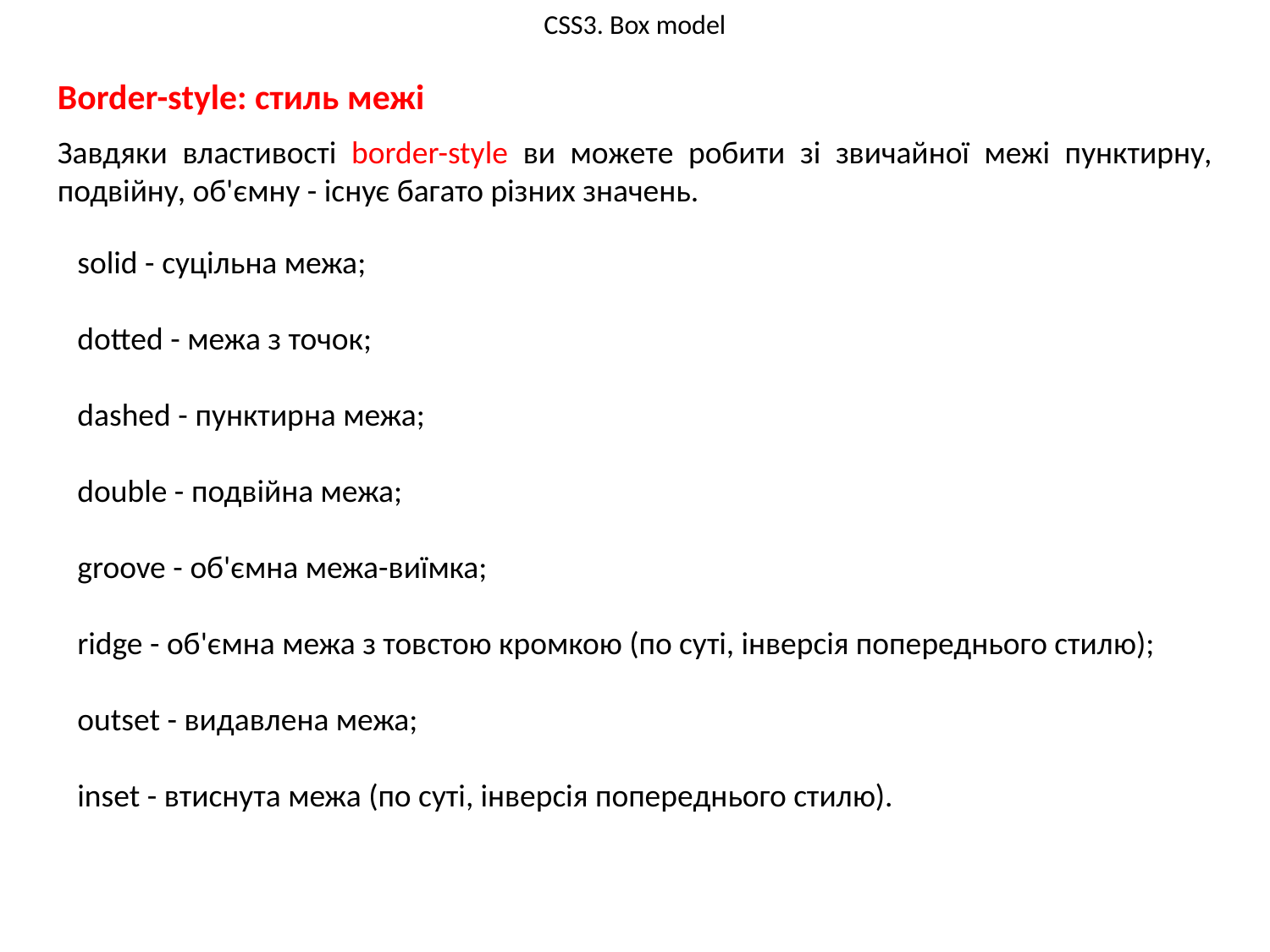

# CSS3. Box model
Border-style: стиль межі
Завдяки властивості border-style ви можете робити зі звичайної межі пунктирну, подвійну, об'ємну - існує багато різних значень.
solid - суцільна межа;

dotted - межа з точок;

dashed - пунктирна межа;

double - подвійна межа;

groove - об'ємна межа-виїмка;

ridge - об'ємна межа з товстою кромкою (по суті, інверсія попереднього стилю);

outset - видавлена межа;

inset - втиснута межа (по суті, інверсія попереднього стилю).